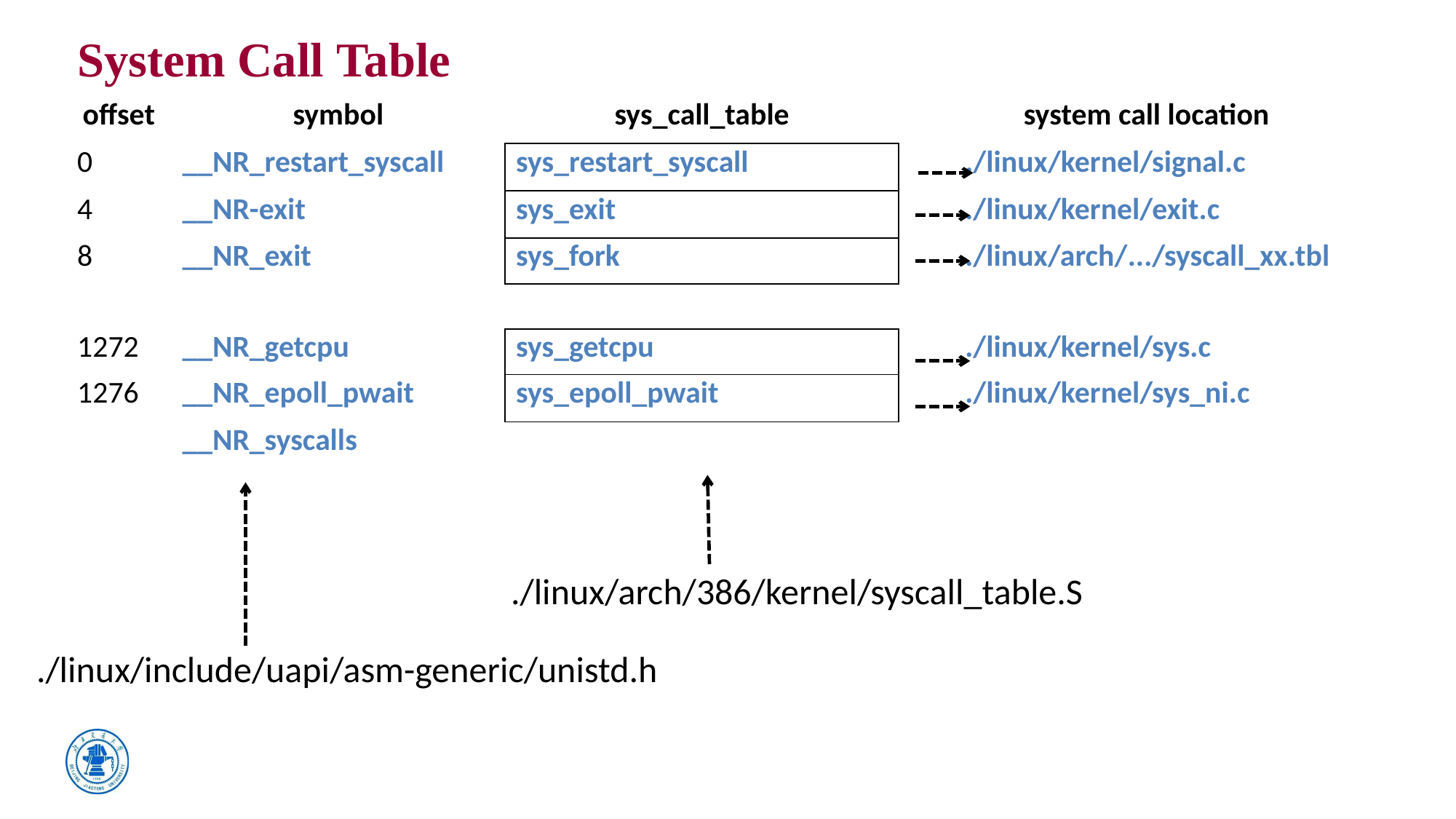

# System Call Table
| offset | symbol | sys\_call\_table | system call location |
| --- | --- | --- | --- |
| 0 | \_\_NR\_restart\_syscall | sys\_restart\_syscall | ./linux/kernel/signal.c |
| 4 | \_\_NR-exit | sys\_exit | ./linux/kernel/exit.c |
| 8 | \_\_NR\_exit | sys\_fork | ./linux/arch/.../syscall\_xx.tbl |
|  |  |  |  |
| 1272 | \_\_NR\_getcpu | sys\_getcpu | ./linux/kernel/sys.c |
| 1276 | \_\_NR\_epoll\_pwait | sys\_epoll\_pwait | ./linux/kernel/sys\_ni.c |
|  | \_\_NR\_syscalls |  |  |
./linux/arch/386/kernel/syscall_table.S
./linux/include/uapi/asm-generic/unistd.h